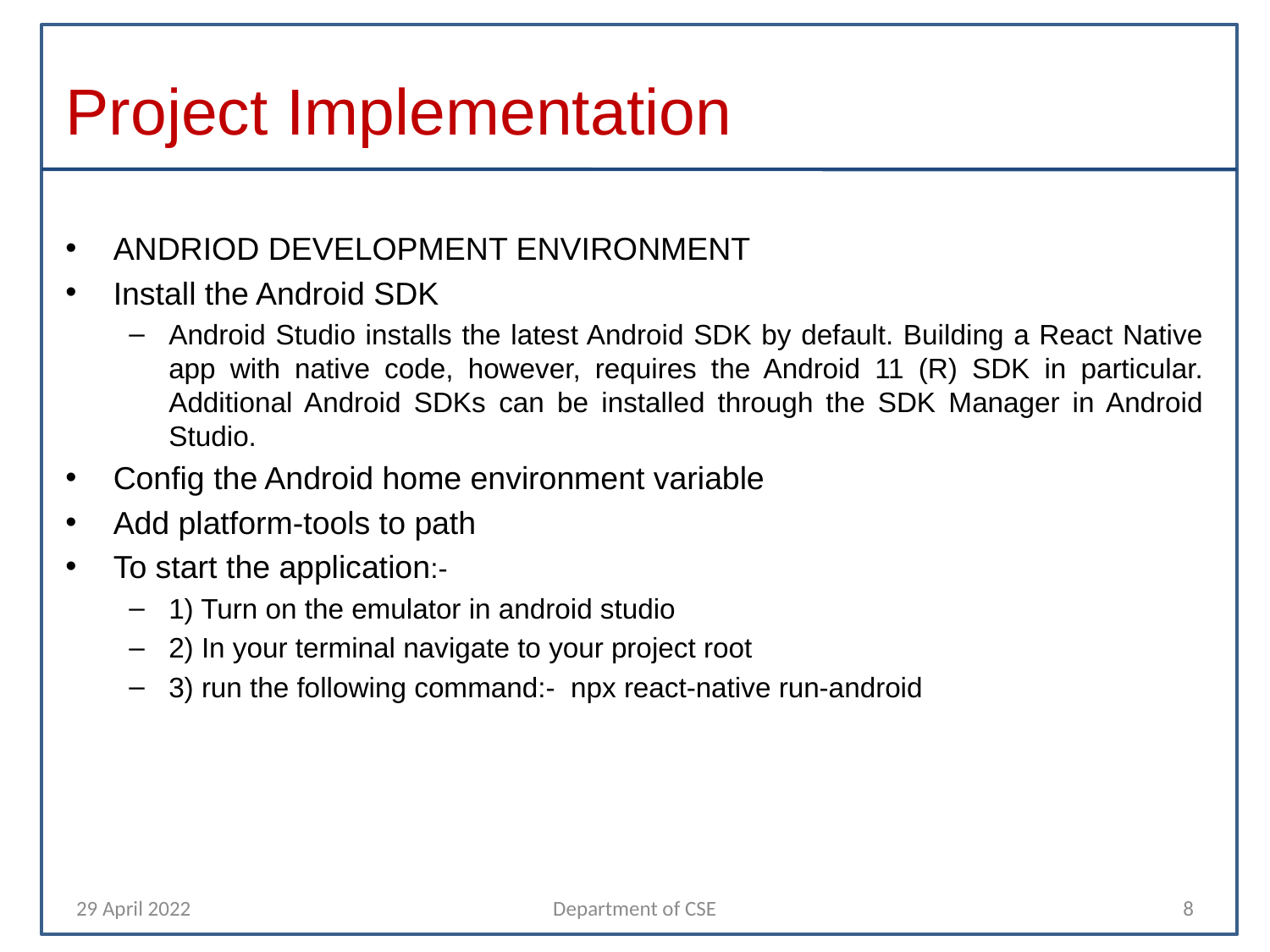

# Project Implementation
ANDRIOD DEVELOPMENT ENVIRONMENT
Install the Android SDK
Android Studio installs the latest Android SDK by default. Building a React Native app with native code, however, requires the Android 11 (R) SDK in particular. Additional Android SDKs can be installed through the SDK Manager in Android Studio.
Config the Android home environment variable
Add platform-tools to path
To start the application:-
1) Turn on the emulator in android studio
2) In your terminal navigate to your project root
3) run the following command:-  npx react-native run-android
29 April 2022
Department of CSE
8